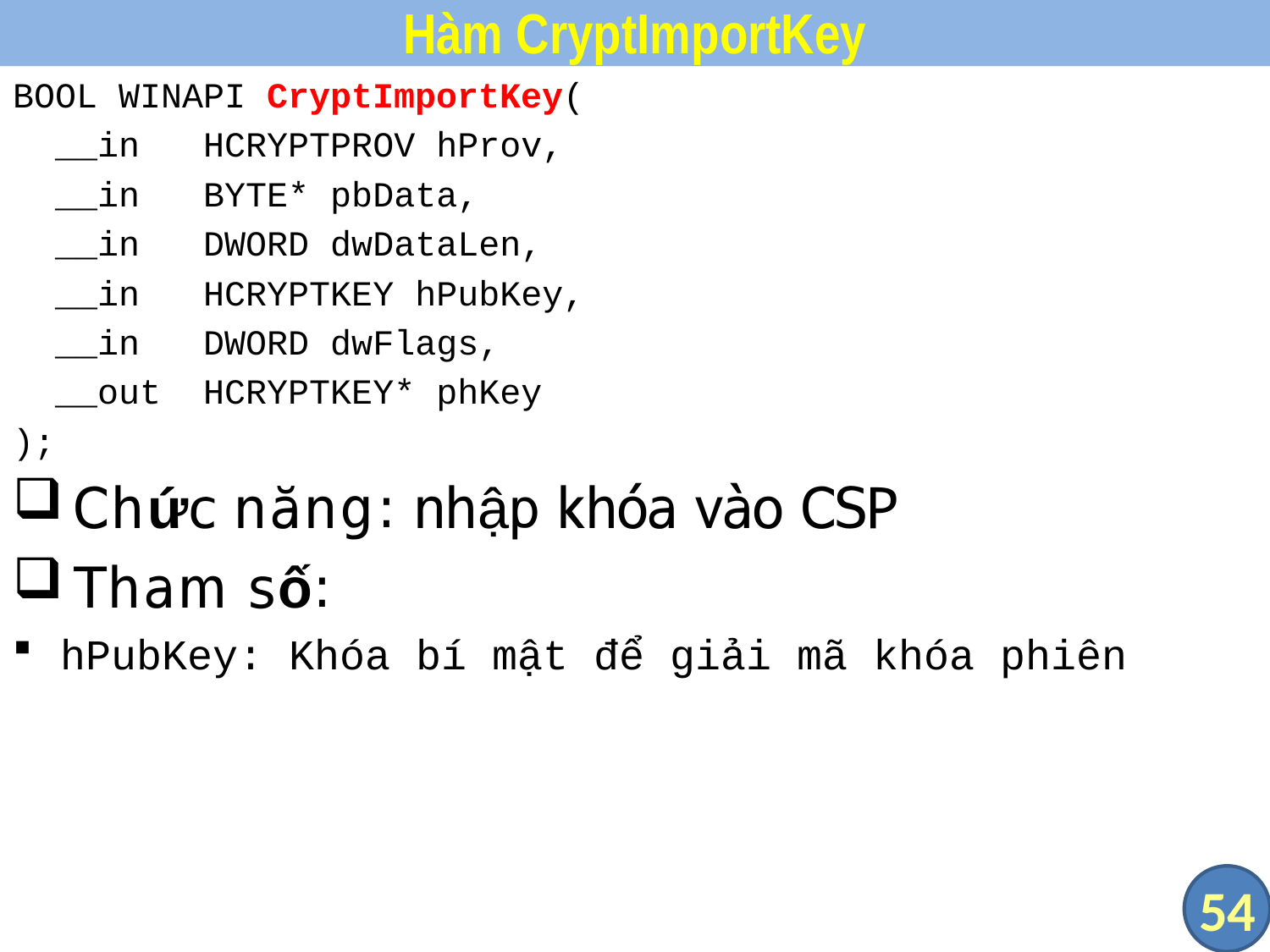

# Hàm CryptImportKey
BOOL WINAPI CryptImportKey(
  __in   HCRYPTPROV hProv,
  __in   BYTE* pbData,
  __in   DWORD dwDataLen,
  __in   HCRYPTKEY hPubKey,
  __in   DWORD dwFlags,
  __out  HCRYPTKEY* phKey
);
Chức năng: nhập khóa vào CSP
Tham số:
hPubKey: Khóa bí mật để giải mã khóa phiên
54